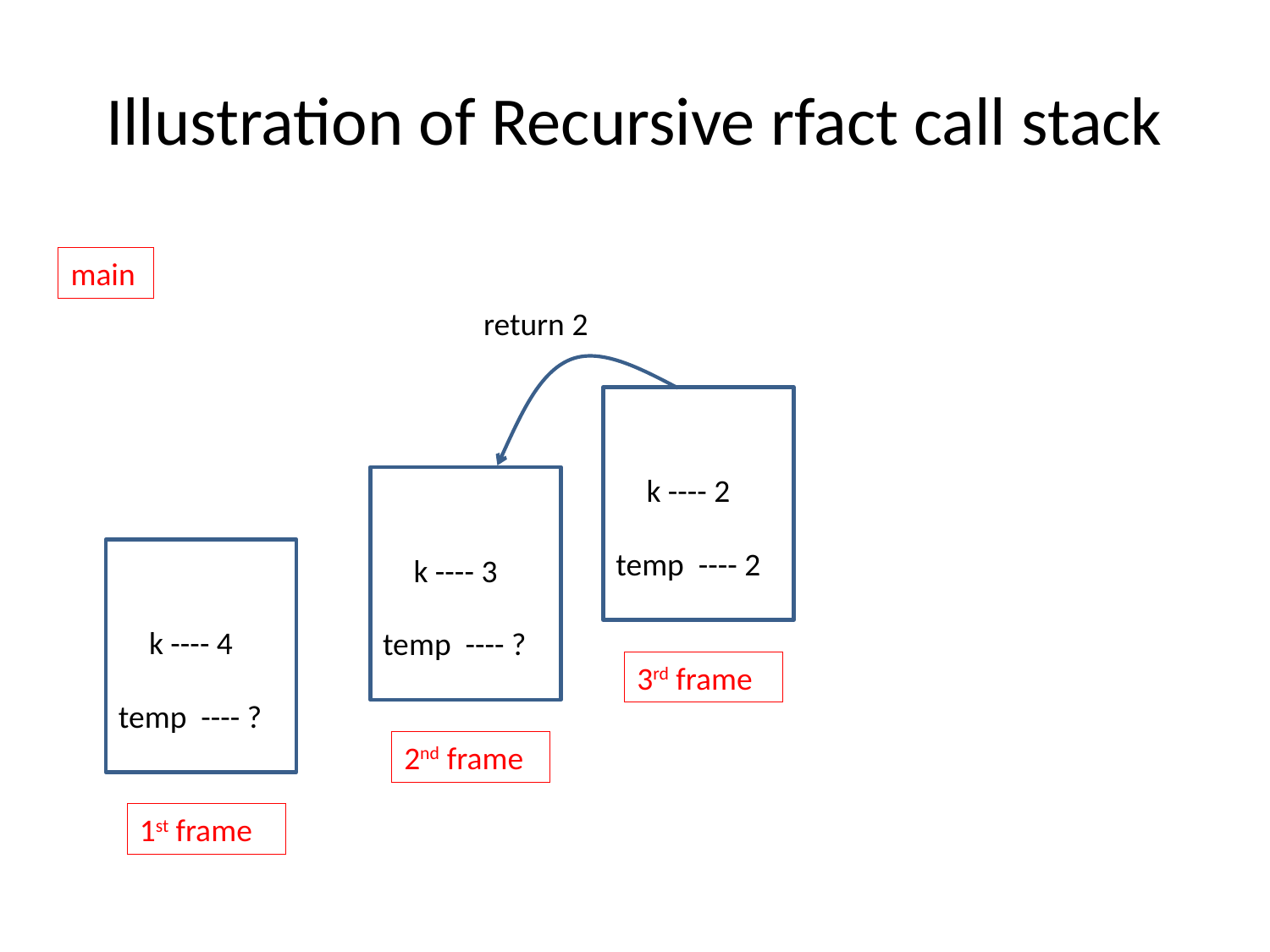

# Illustration of Recursive rfact call stack
main
return 2

k ---- 2
temp  ---- 2
3rd frame

k ---- 3
temp  ---- ?
2nd frame

k ---- 4
temp  ---- ?
1st frame